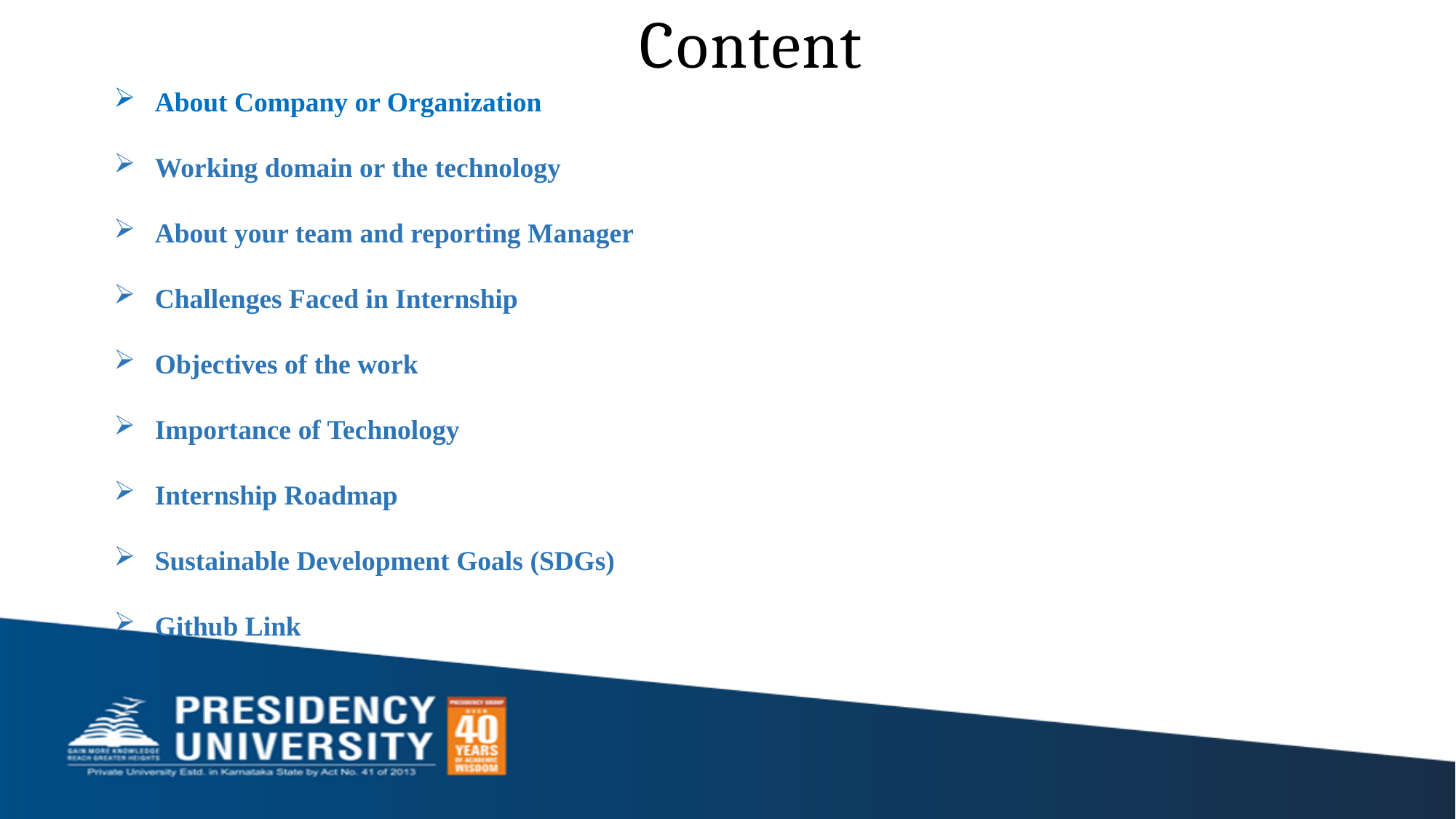

# Content
About Company or Organization
Working domain or the technology
About your team and reporting Manager
Challenges Faced in Internship
Objectives of the work
Importance of Technology
Internship Roadmap
Sustainable Development Goals (SDGs)
Github Link